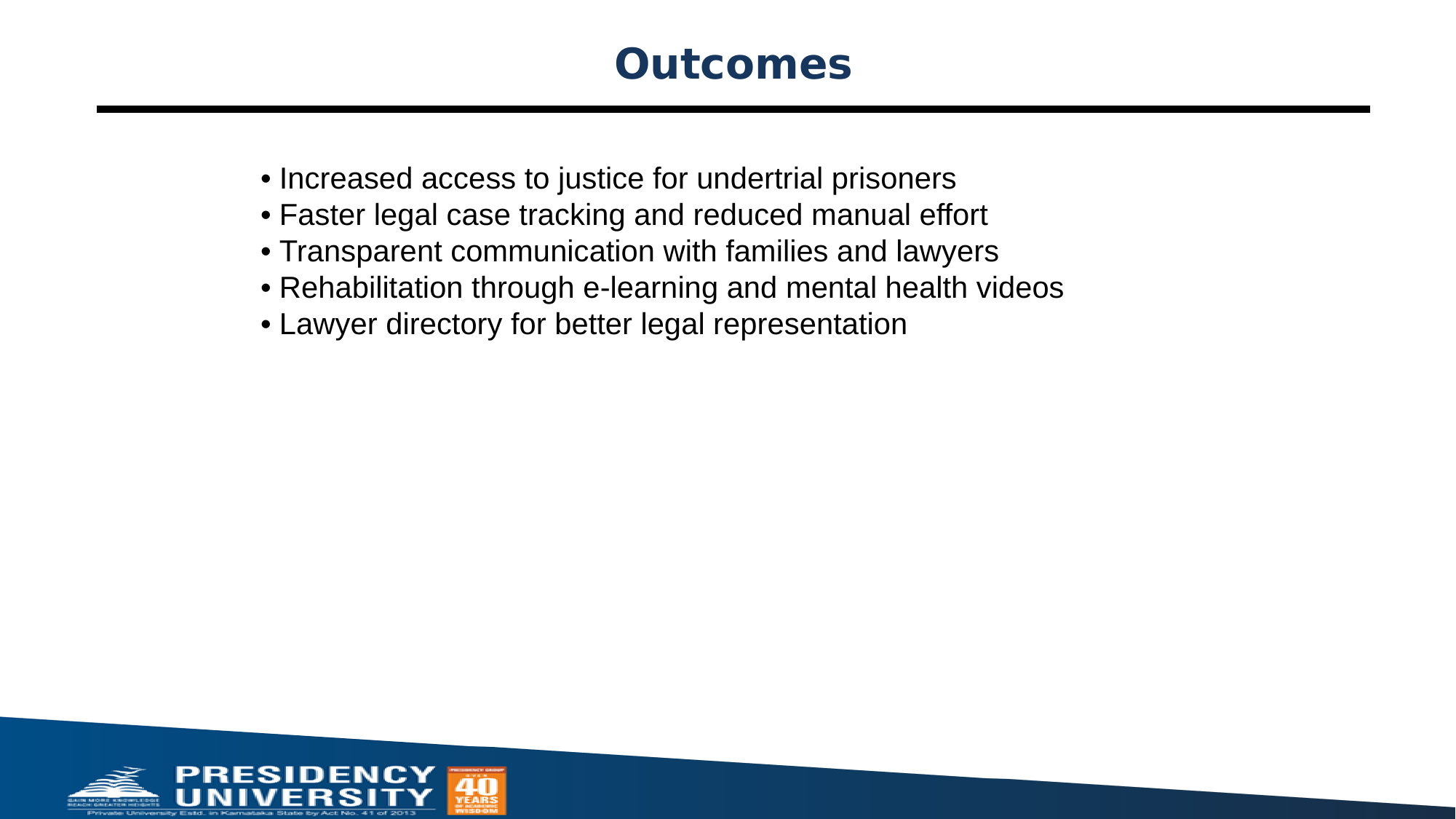

# Outcomes
• Increased access to justice for undertrial prisoners
• Faster legal case tracking and reduced manual effort
• Transparent communication with families and lawyers
• Rehabilitation through e-learning and mental health videos
• Lawyer directory for better legal representation